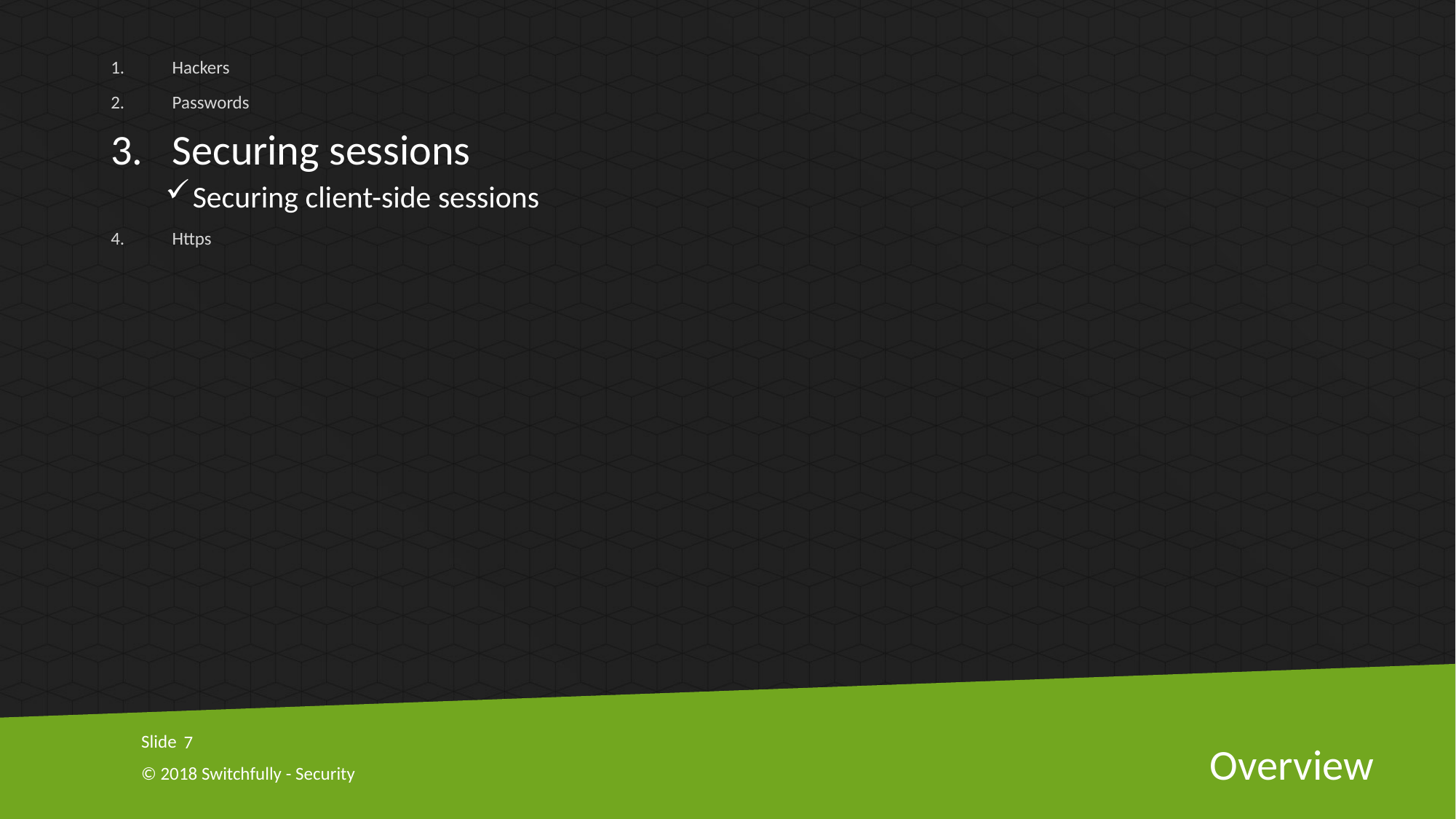

Hackers
Passwords
Securing sessions
Securing client-side sessions
Https

7
# Overview
© 2018 Switchfully - Security